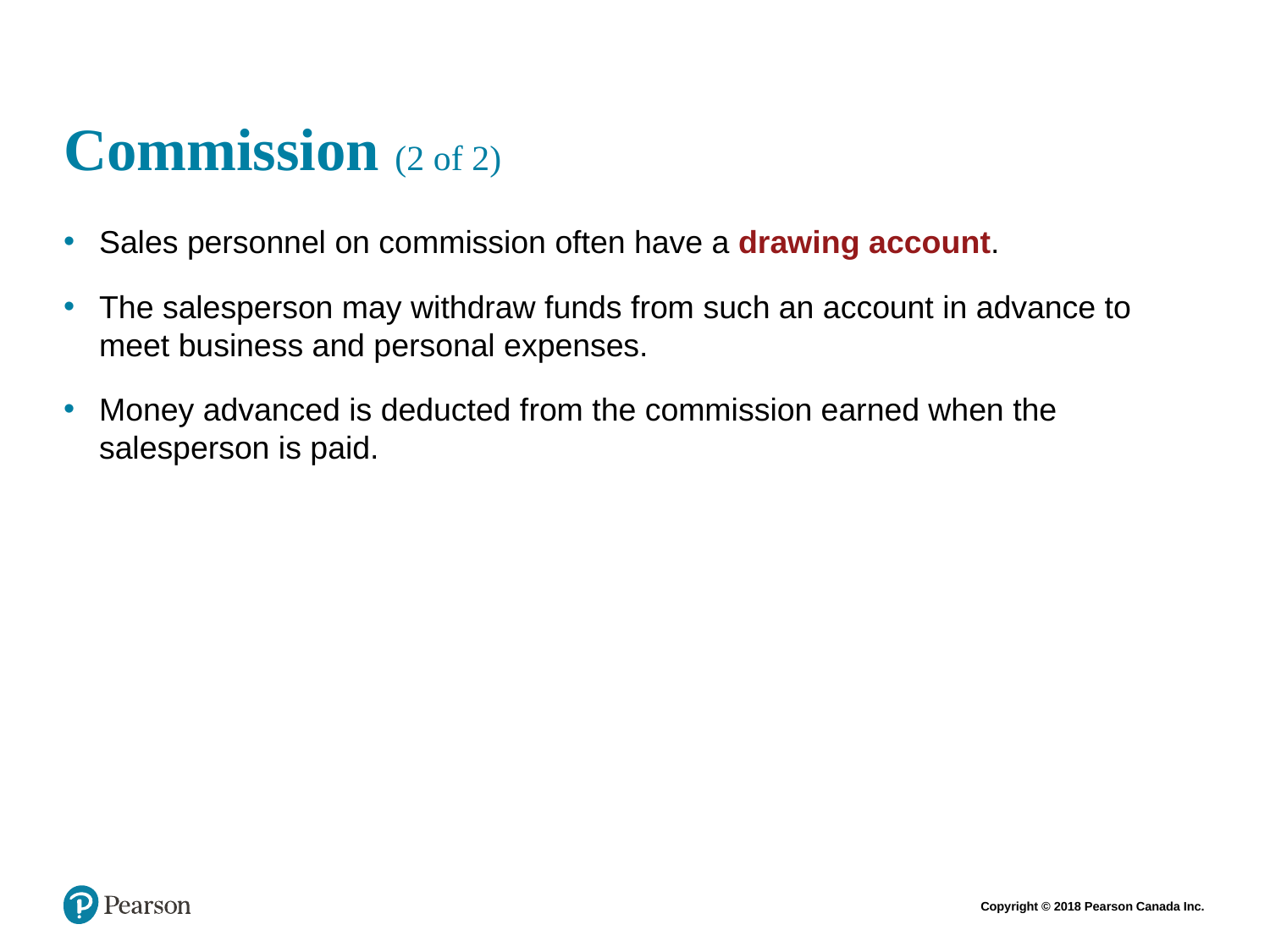

# Commission (2 of 2)
Sales personnel on commission often have a drawing account.
The salesperson may withdraw funds from such an account in advance to meet business and personal expenses.
Money advanced is deducted from the commission earned when the salesperson is paid.